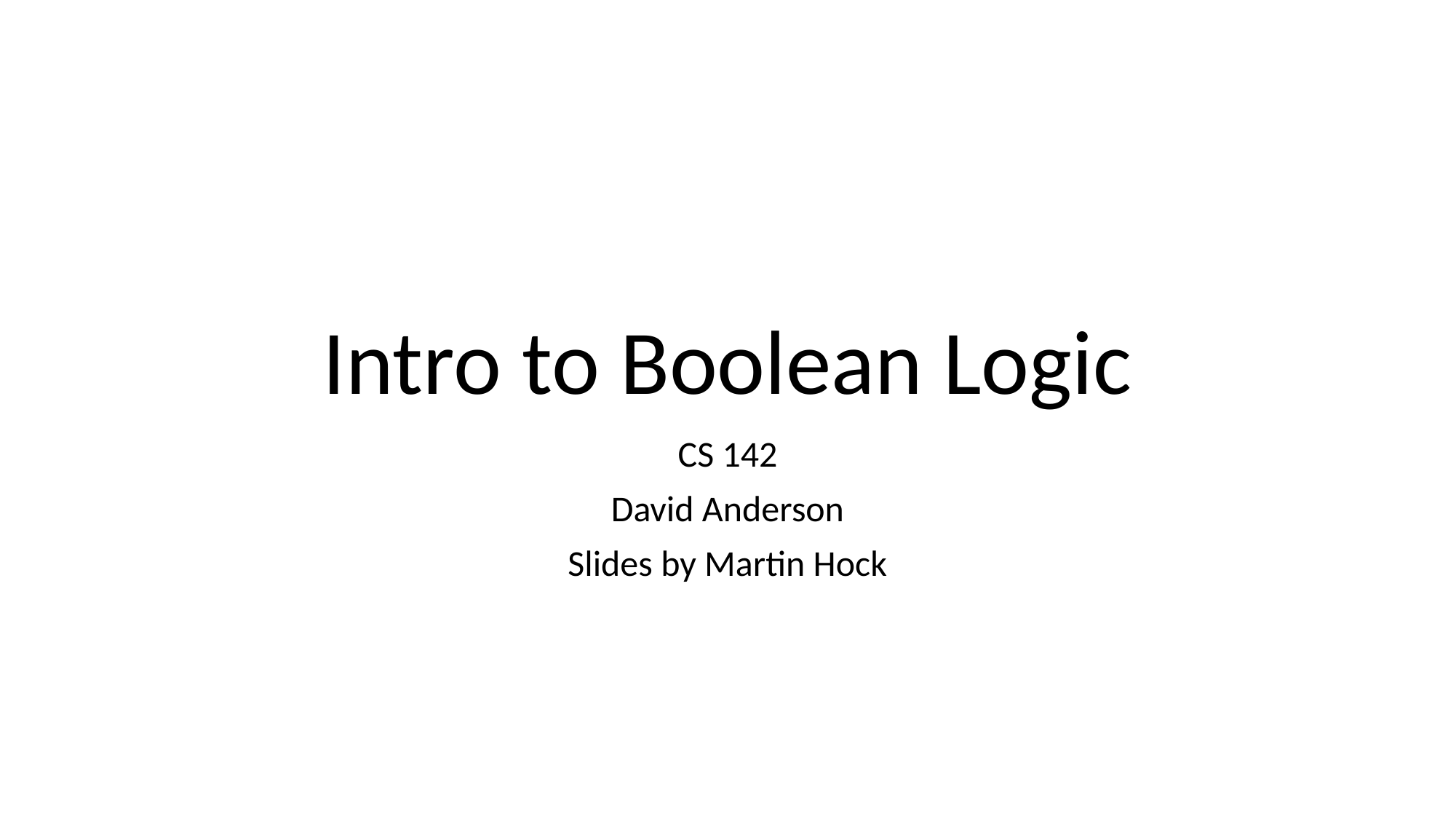

# Intro to Boolean Logic
CS 142
David Anderson
Slides by Martin Hock